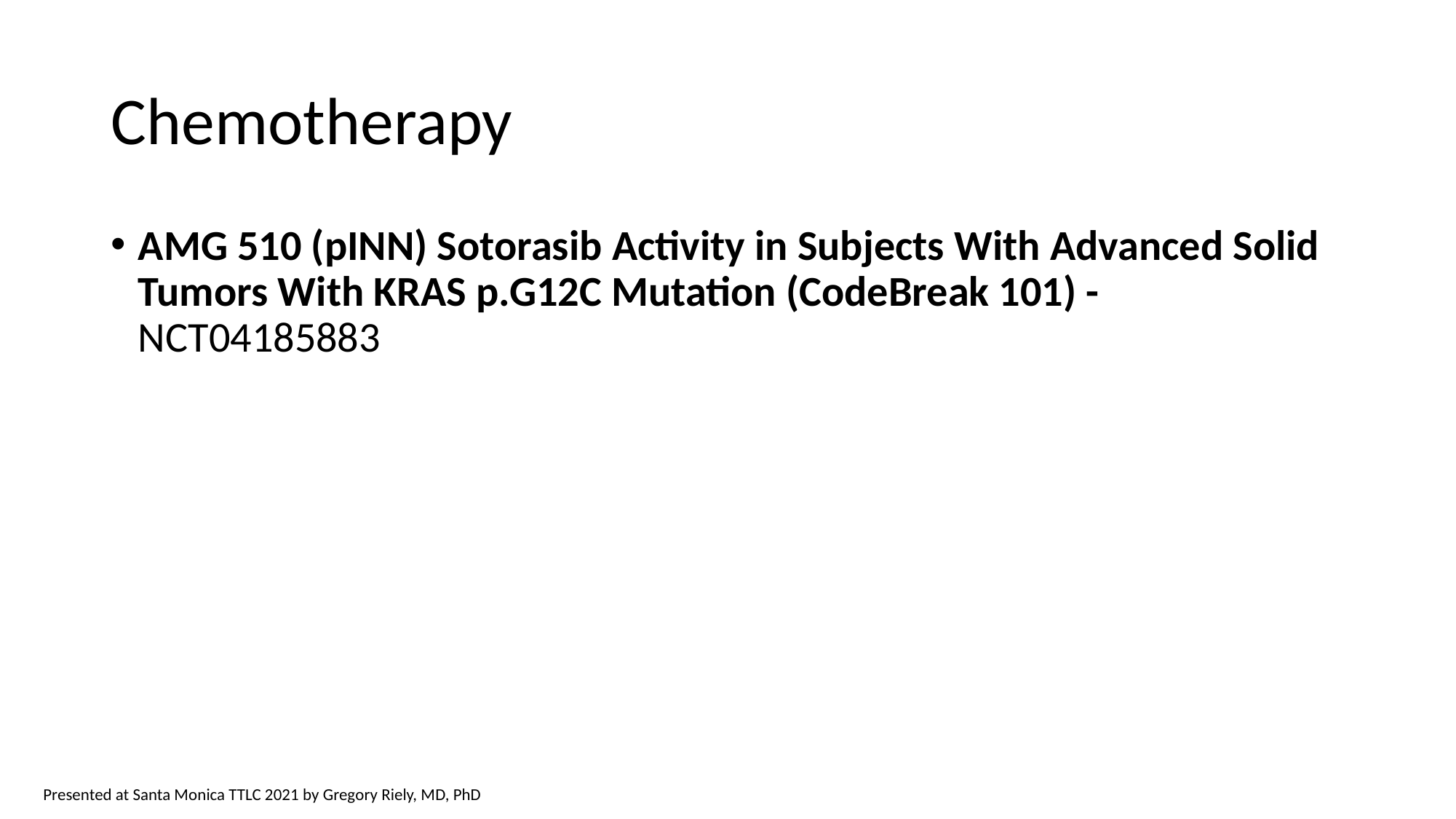

# Chemotherapy
AMG 510 (pINN) Sotorasib Activity in Subjects With Advanced Solid Tumors With KRAS p.G12C Mutation (CodeBreak 101) - NCT04185883

Presented at Santa Monica TTLC 2021 by Gregory Riely, MD, PhD